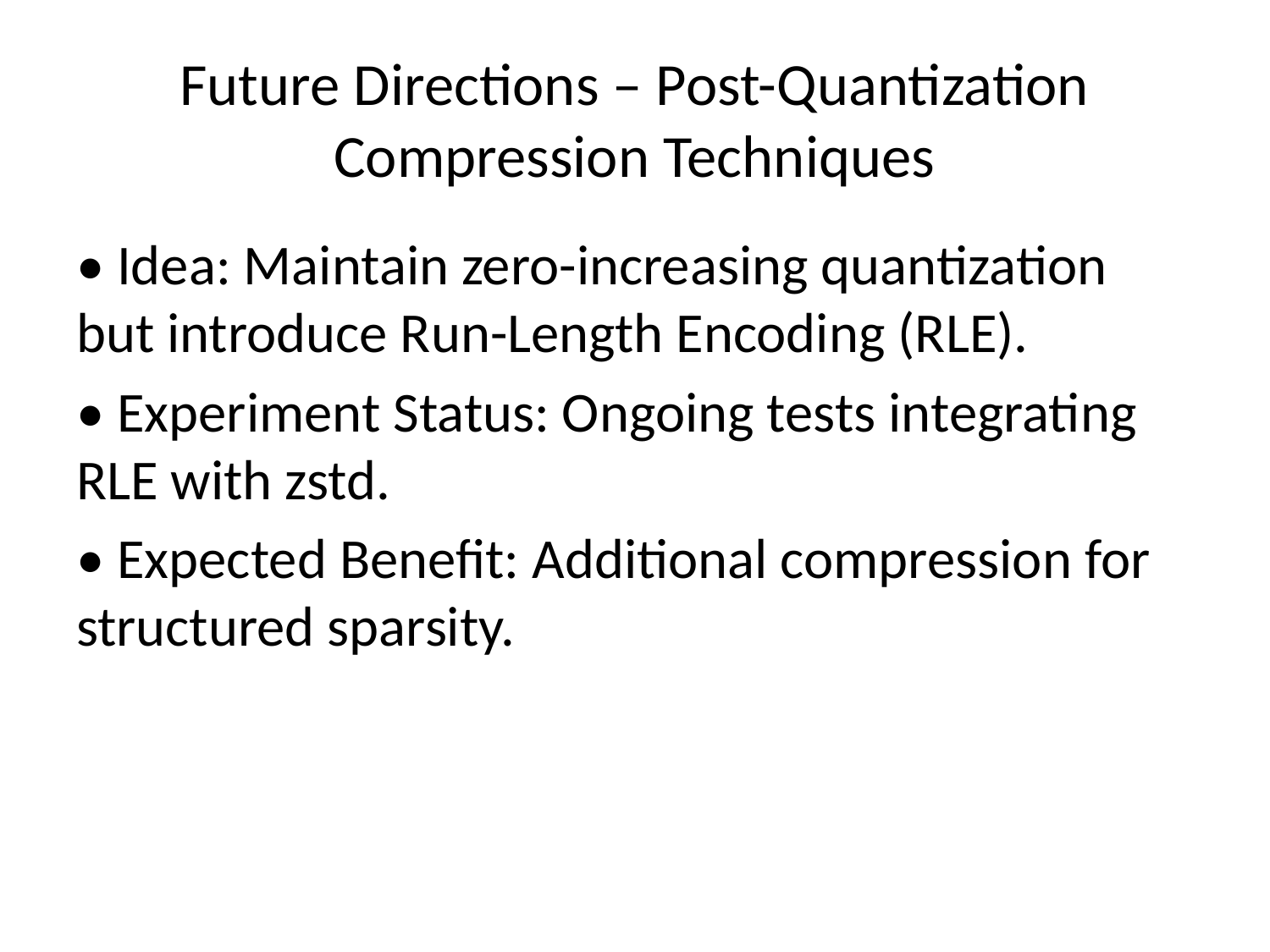

# Future Directions – Post-Quantization Compression Techniques
• Idea: Maintain zero-increasing quantization but introduce Run-Length Encoding (RLE).
• Experiment Status: Ongoing tests integrating RLE with zstd.
• Expected Benefit: Additional compression for structured sparsity.